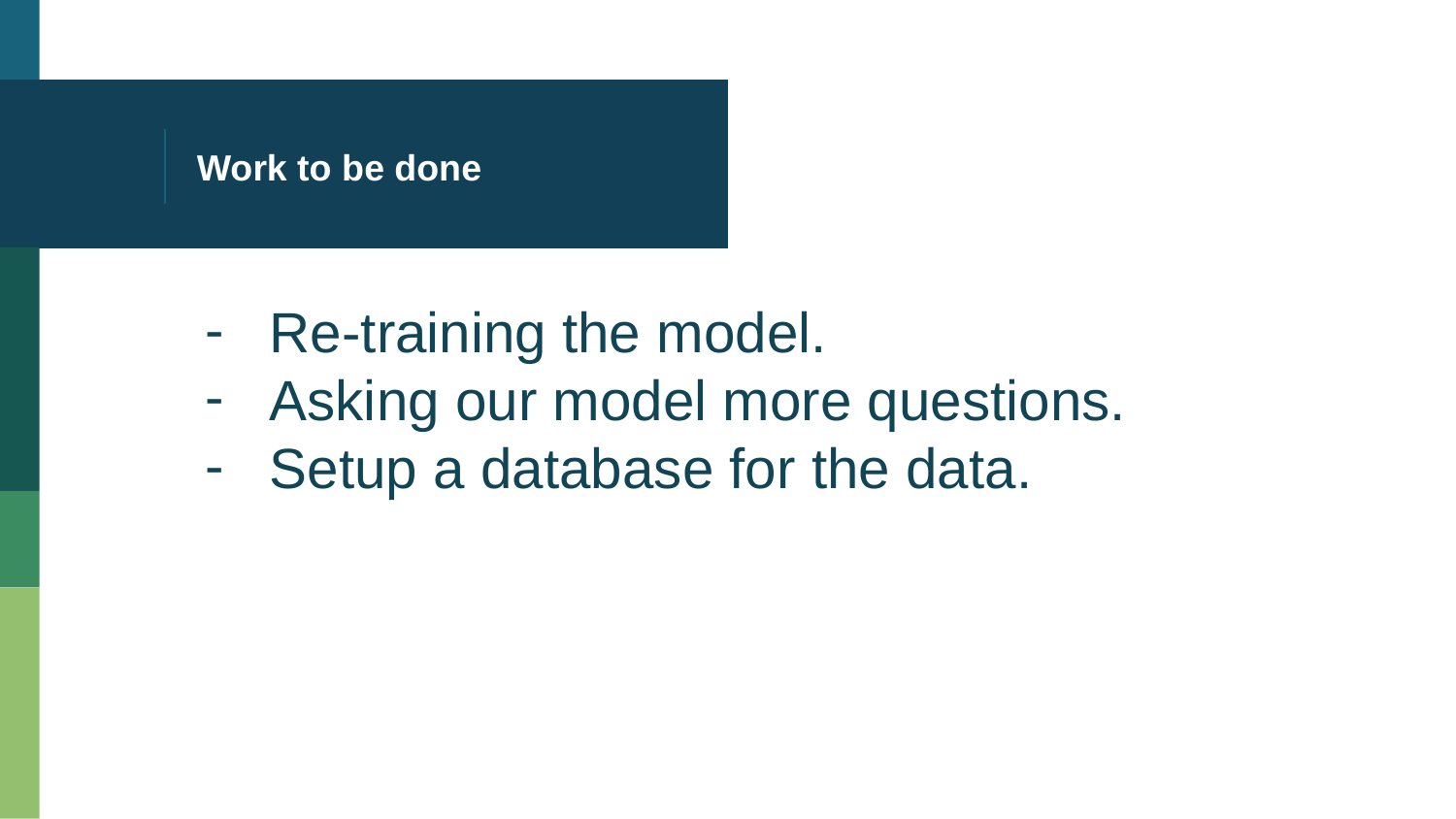

# Work to be done
Re-training the model.
Asking our model more questions.
Setup a database for the data.